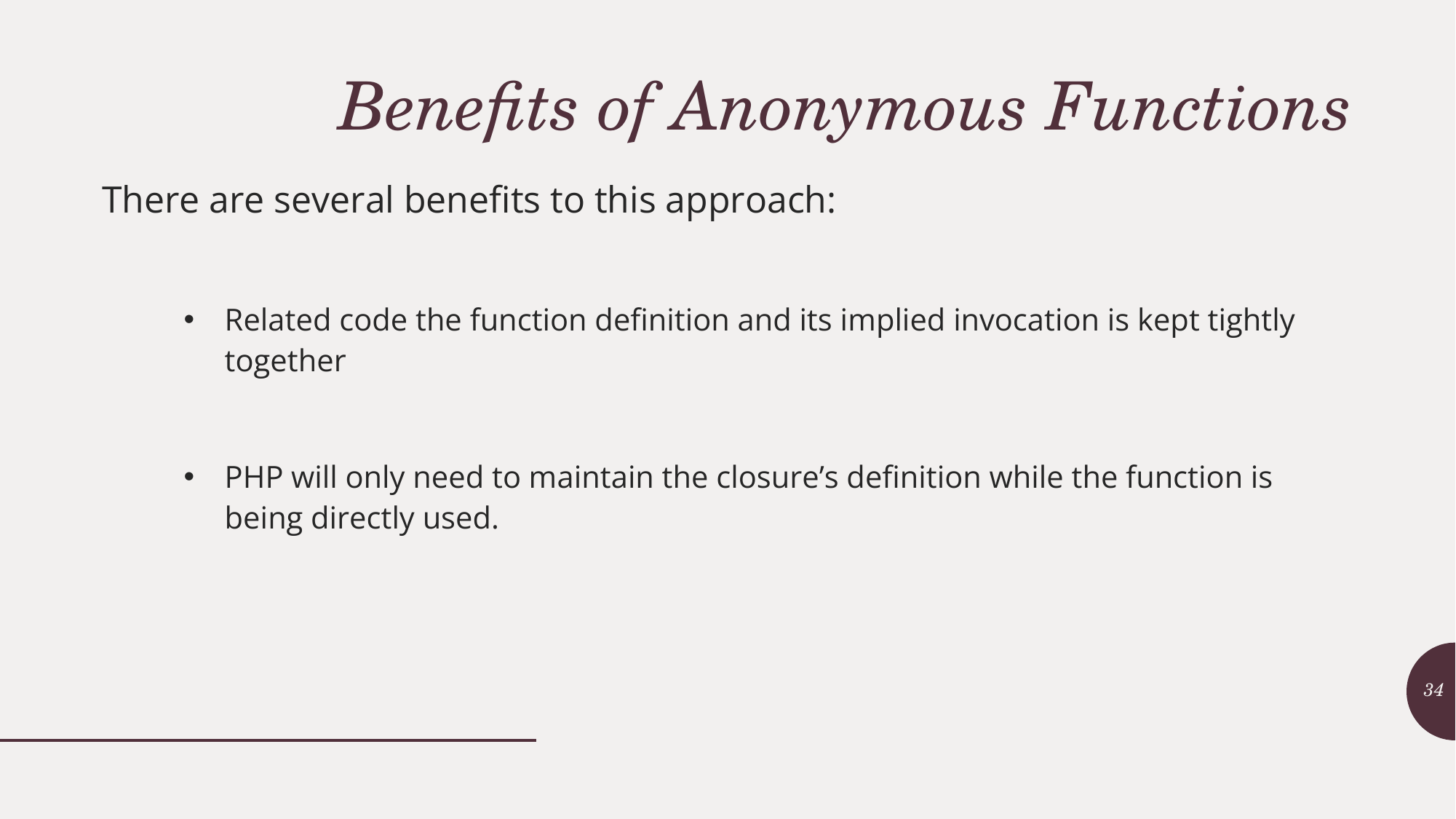

# Benefits of Anonymous Functions
There are several benefits to this approach:

Related code the function definition and its implied invocation is kept tightly together

PHP will only need to maintain the closure’s definition while the function is being directly used.

34